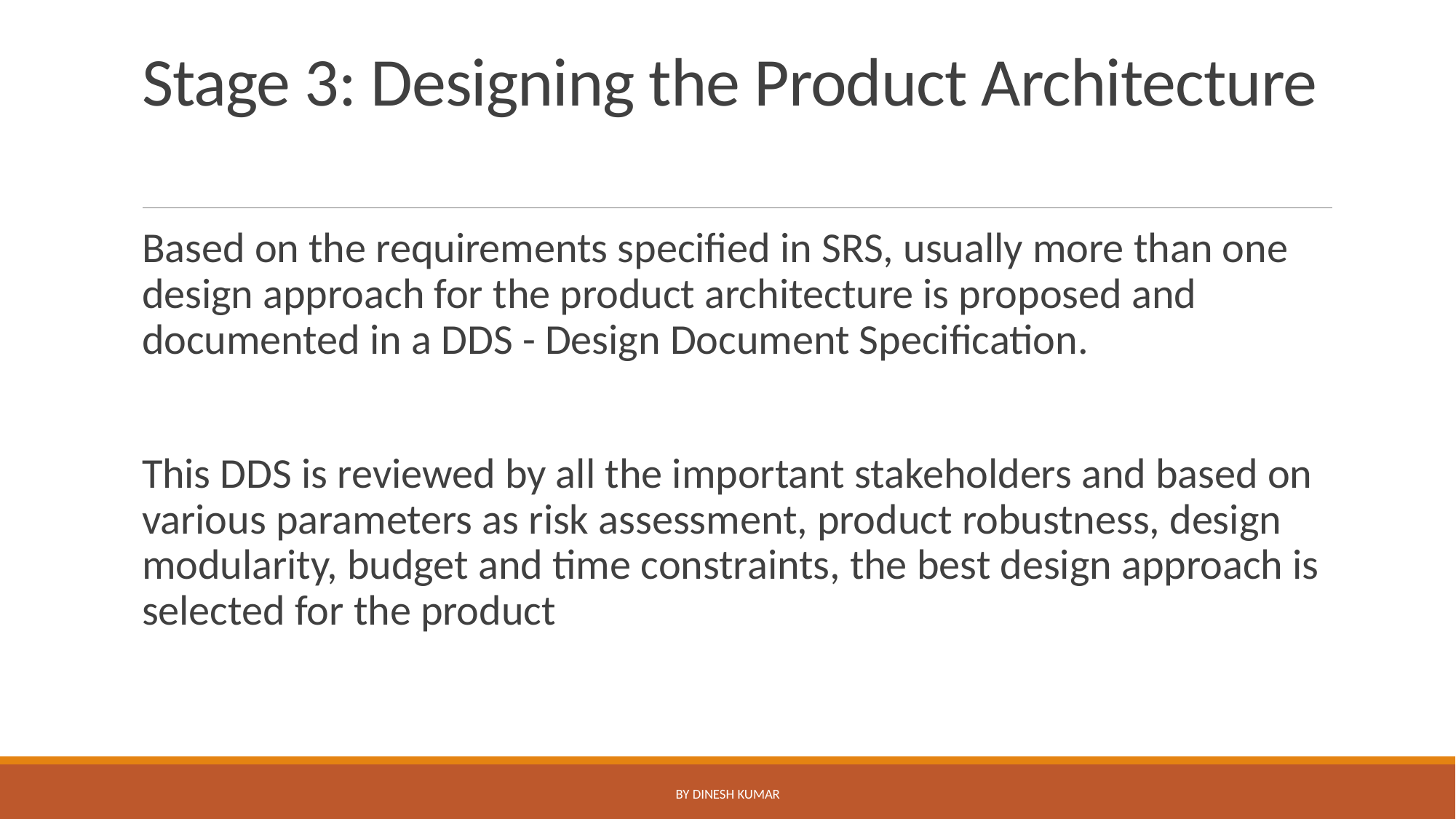

# Stage 3: Designing the Product Architecture
Based on the requirements specified in SRS, usually more than one design approach for the product architecture is proposed and documented in a DDS - Design Document Specification.

This DDS is reviewed by all the important stakeholders and based on various parameters as risk assessment, product robustness, design modularity, budget and time constraints, the best design approach is selected for the product
by Dinesh Kumar